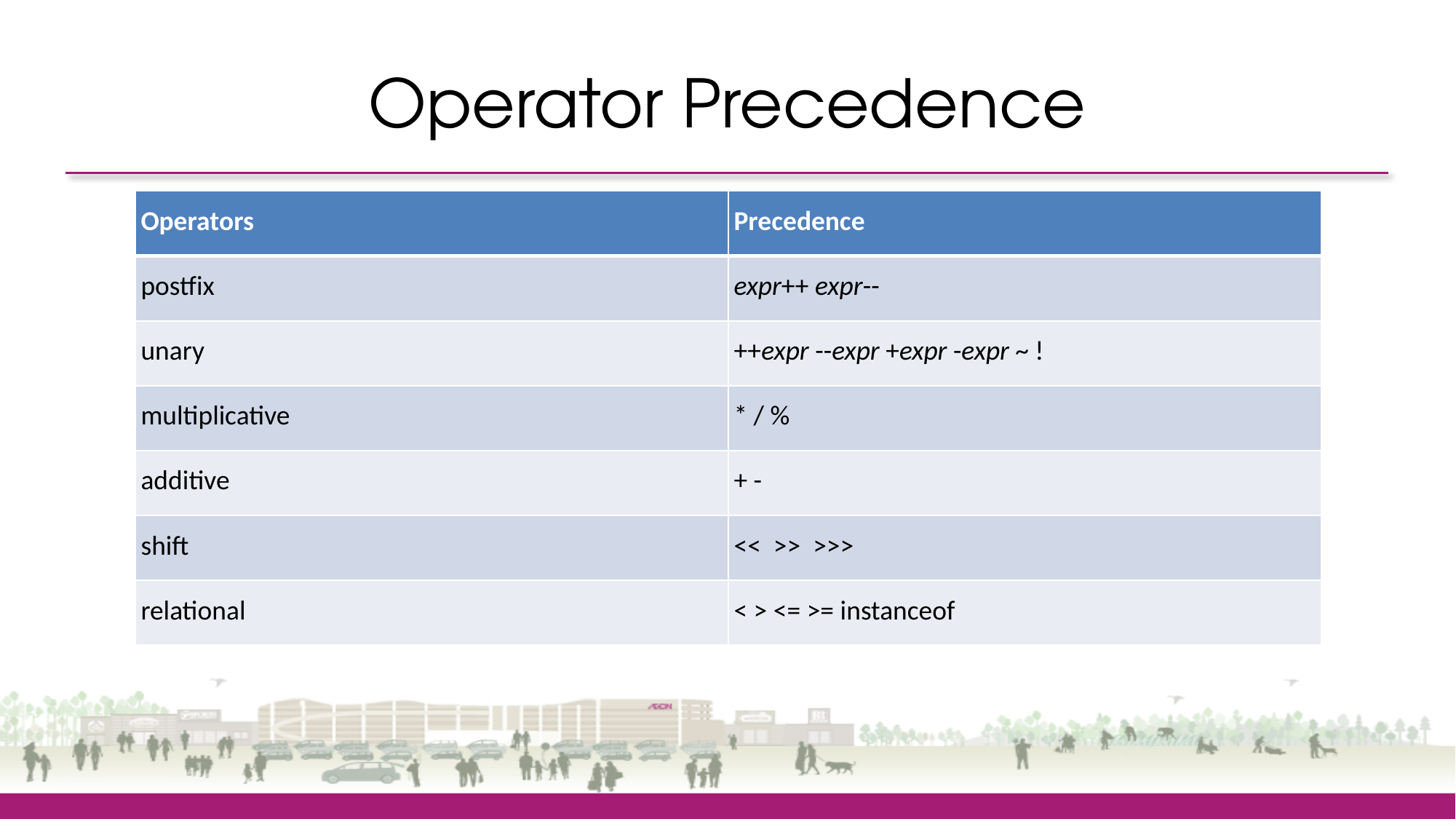

# Operator Precedence
| Operators | Precedence |
| --- | --- |
| postfix | expr++ expr-- |
| unary | ++expr --expr +expr -expr ~ ! |
| multiplicative | \* / % |
| additive | + - |
| shift | << >> >>> |
| relational | < > <= >= instanceof |